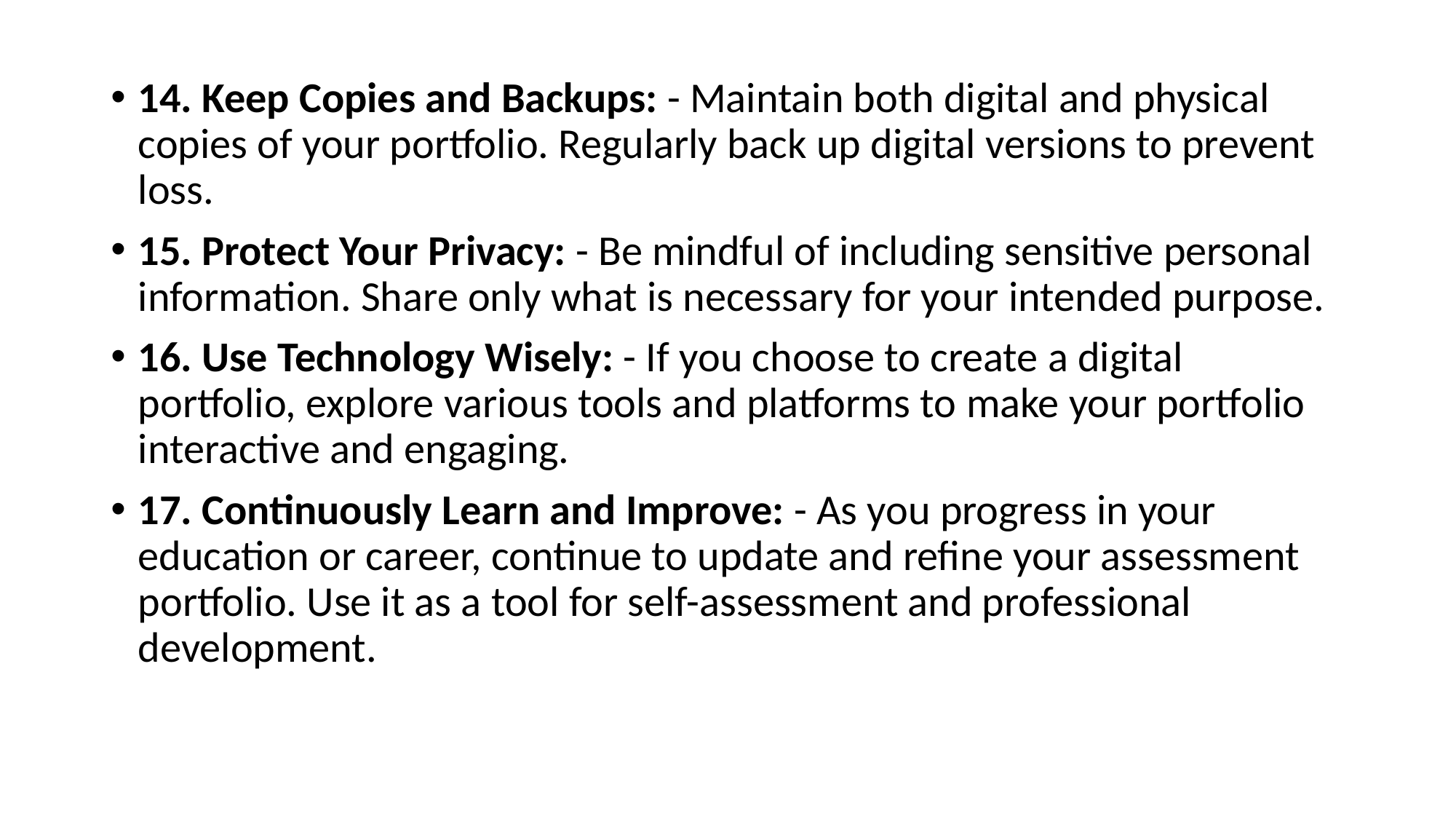

14. Keep Copies and Backups: - Maintain both digital and physical copies of your portfolio. Regularly back up digital versions to prevent loss.
15. Protect Your Privacy: - Be mindful of including sensitive personal information. Share only what is necessary for your intended purpose.
16. Use Technology Wisely: - If you choose to create a digital portfolio, explore various tools and platforms to make your portfolio interactive and engaging.
17. Continuously Learn and Improve: - As you progress in your education or career, continue to update and refine your assessment portfolio. Use it as a tool for self-assessment and professional development.